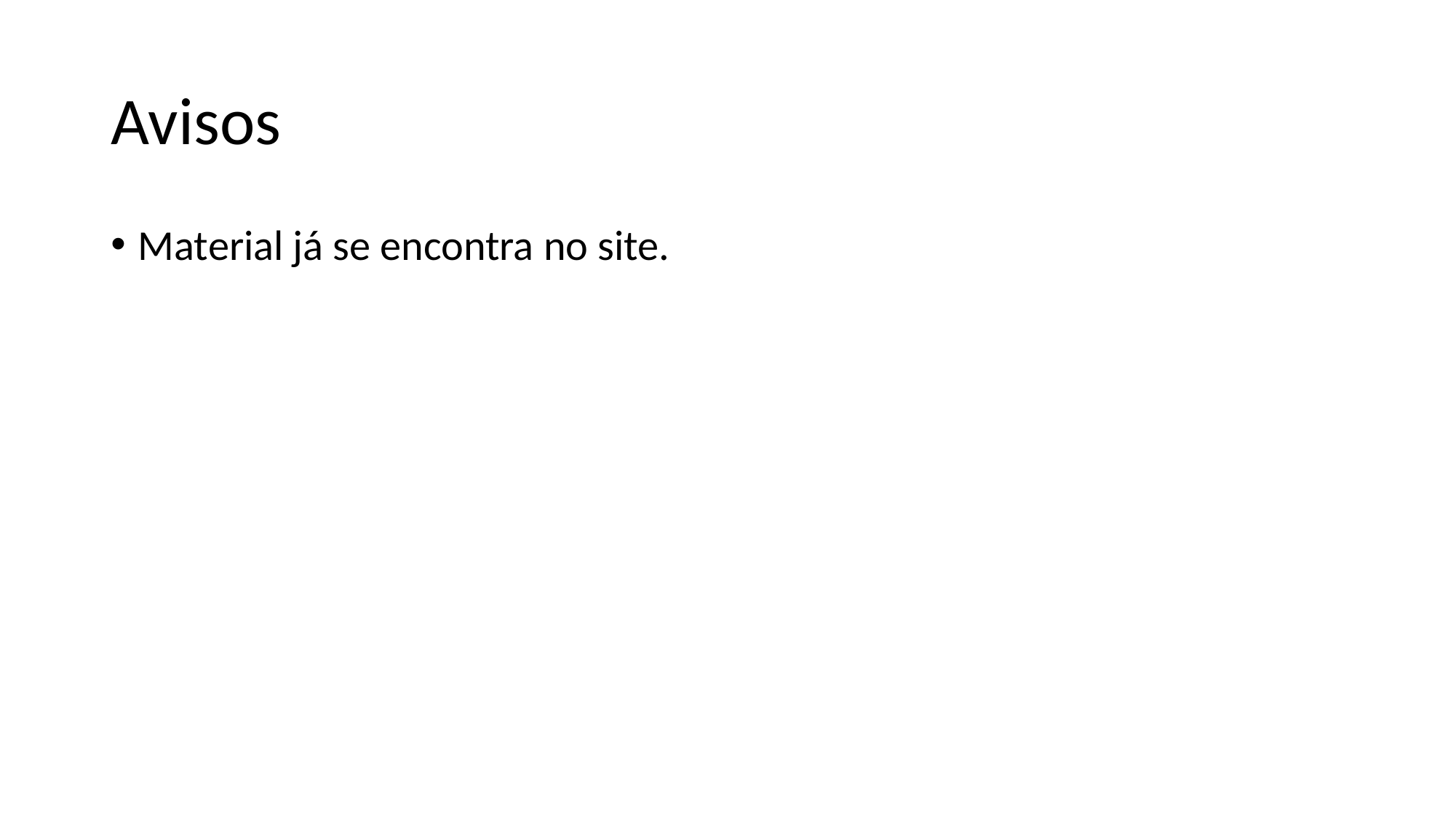

# Avisos
Material já se encontra no site.